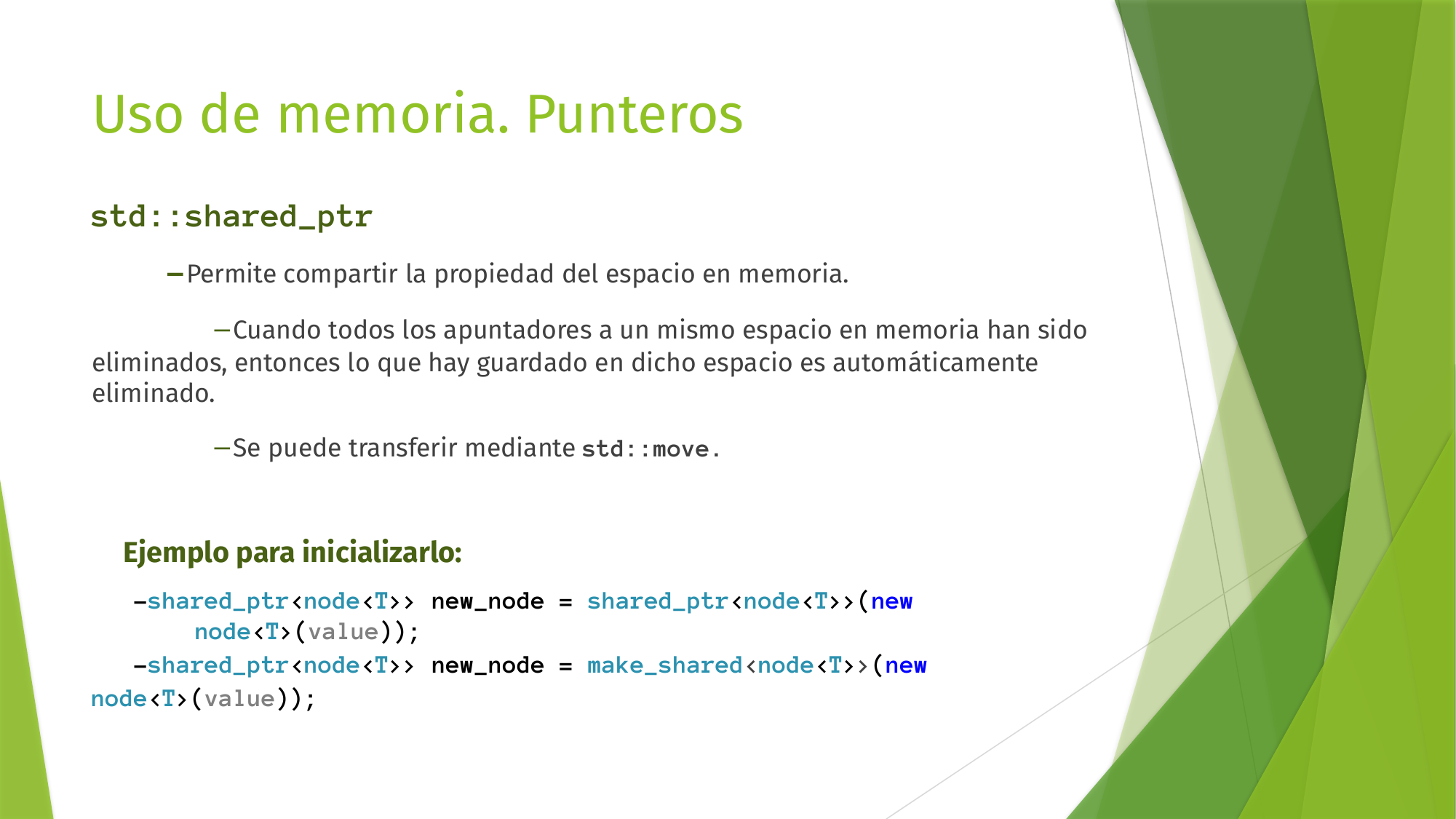

# Uso de memoria. Punteros
std::shared_ptr
    -Permite compartir la propiedad del espacio en memoria.
	 -Cuando todos los apuntadores a un mismo espacio en memoria han sido eliminados, entonces lo que hay guardado en dicho espacio es automáticamente eliminado.
	 -Se puede transferir mediante std::move.

  Ejemplo para inicializarlo:
   -shared_ptr<node<T>> new_node = shared_ptr<node<T>>(new 	  	node<T>(value));
   -shared_ptr<node<T>> new_node = make_shared<node<T>>(new 	node<T>(value));